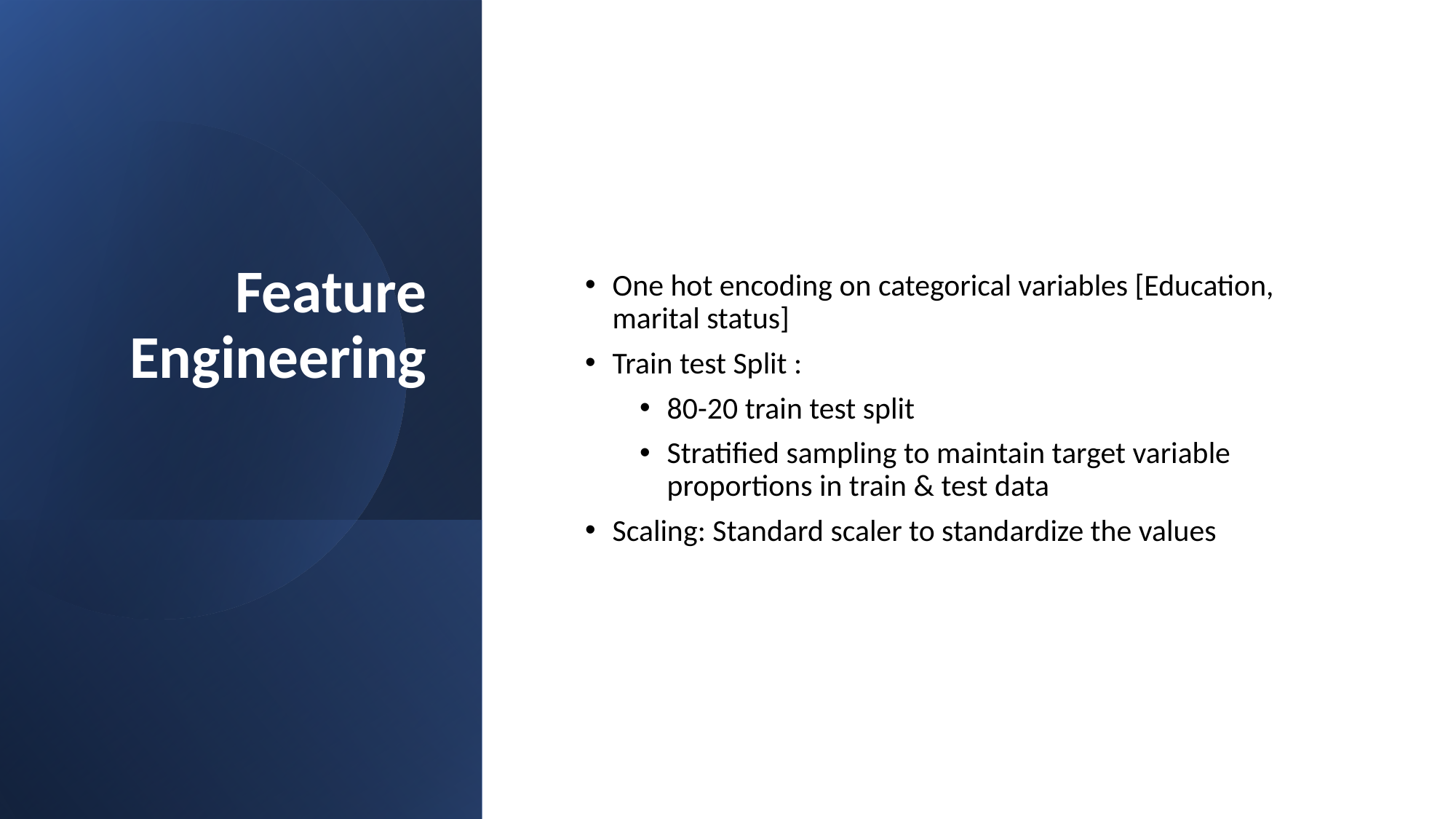

# Feature Engineering

One hot encoding on categorical variables [Education, marital status]
Train test Split :
80-20 train test split
Stratified sampling to maintain target variable proportions in train & test data
Scaling: Standard scaler to standardize the values